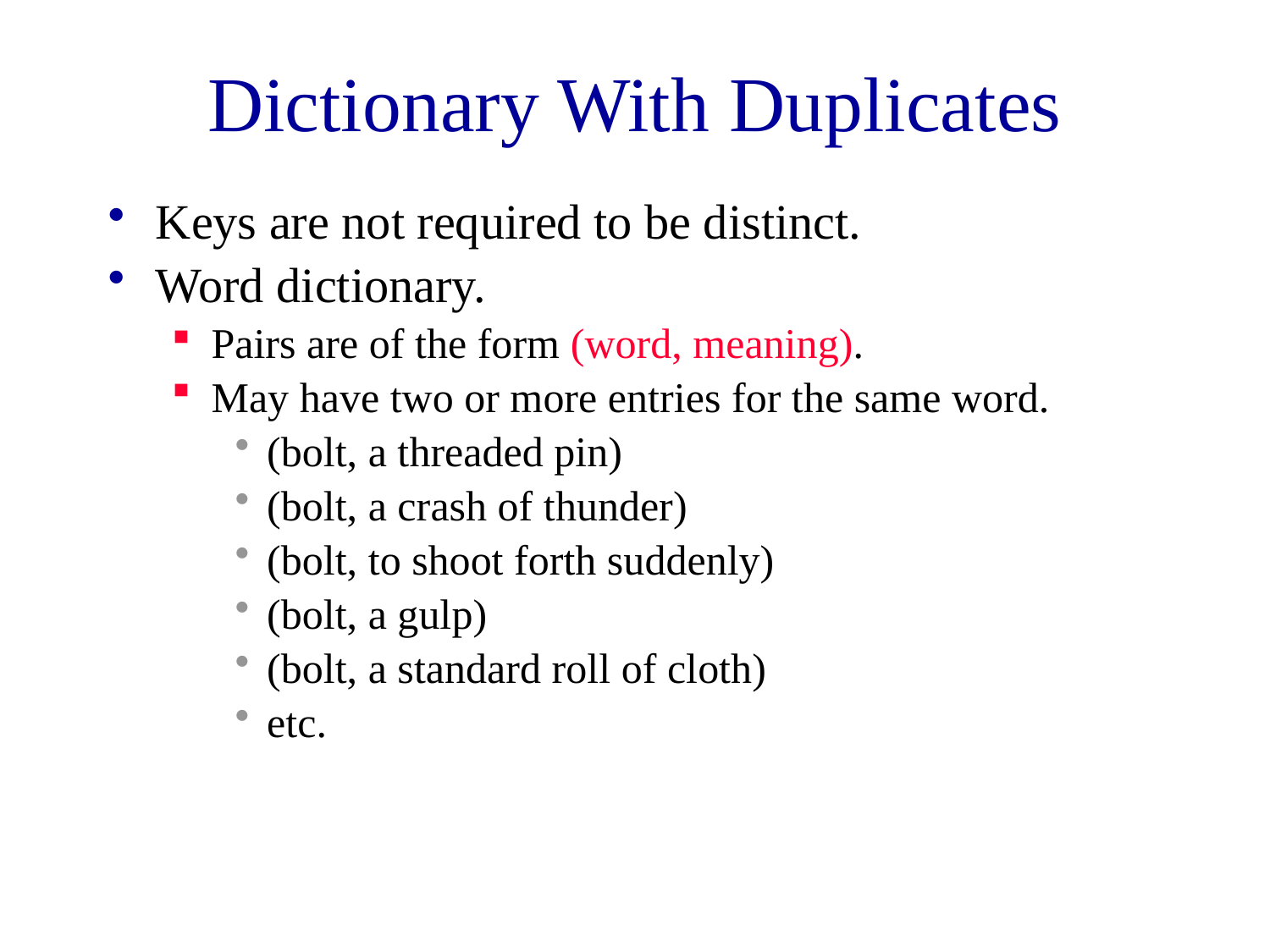

# Dictionary With Duplicates
Keys are not required to be distinct.
Word dictionary.
Pairs are of the form (word, meaning).
May have two or more entries for the same word.
(bolt, a threaded pin)
(bolt, a crash of thunder)
(bolt, to shoot forth suddenly)
(bolt, a gulp)
(bolt, a standard roll of cloth)
etc.